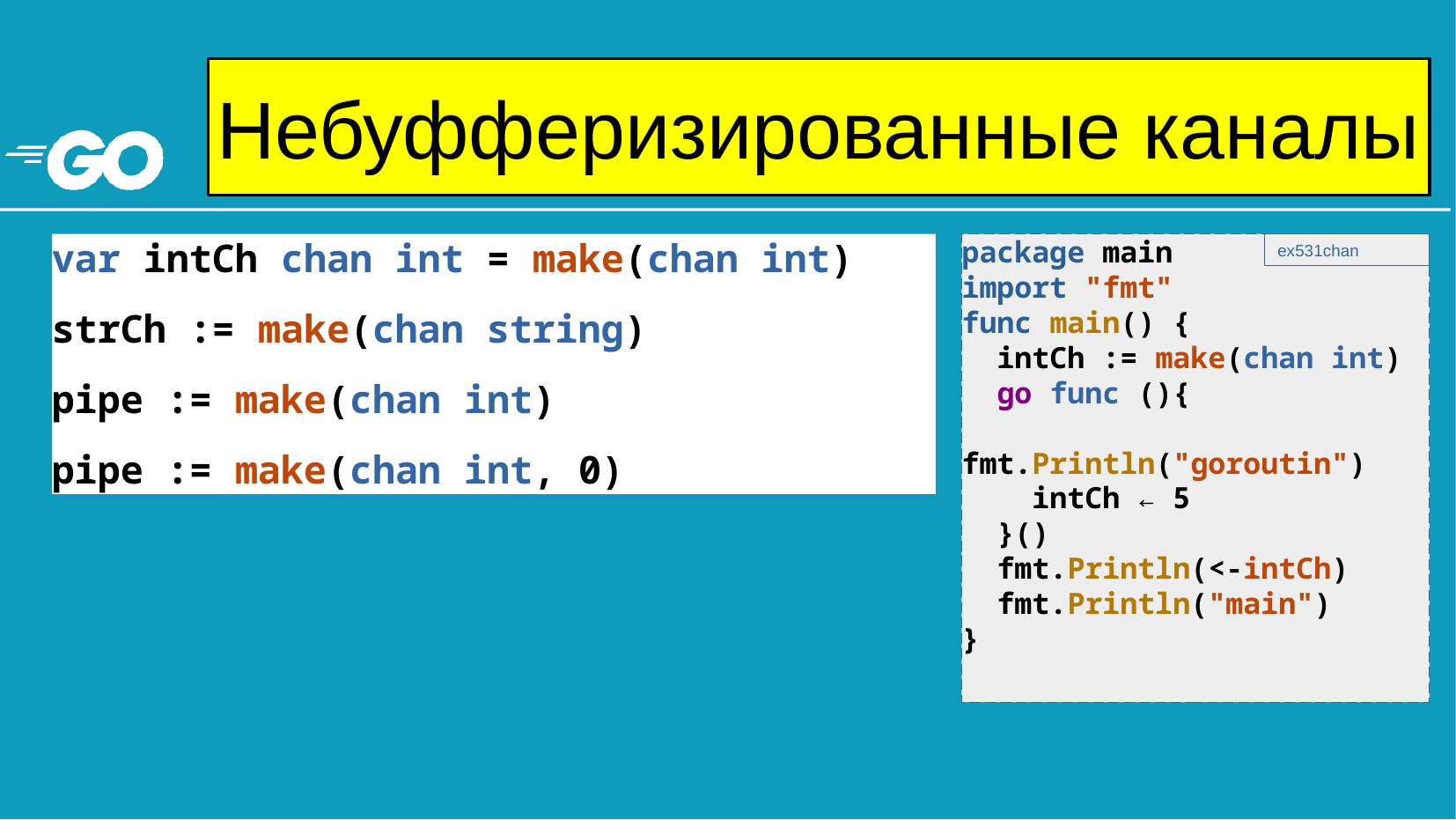

# Небуфферизированные каналы
var intCh chan int = make(chan int)
strCh := make(chan string)
pipe := make(chan int)
pipe := make(chan int, 0)
package main
import "fmt"
func main() {
  intCh := make(chan int)
  go func (){
      fmt.Println("goroutin")
    intCh ← 5
  }()
  fmt.Println(<-intCh)
  fmt.Println("main")
}

ex531chan